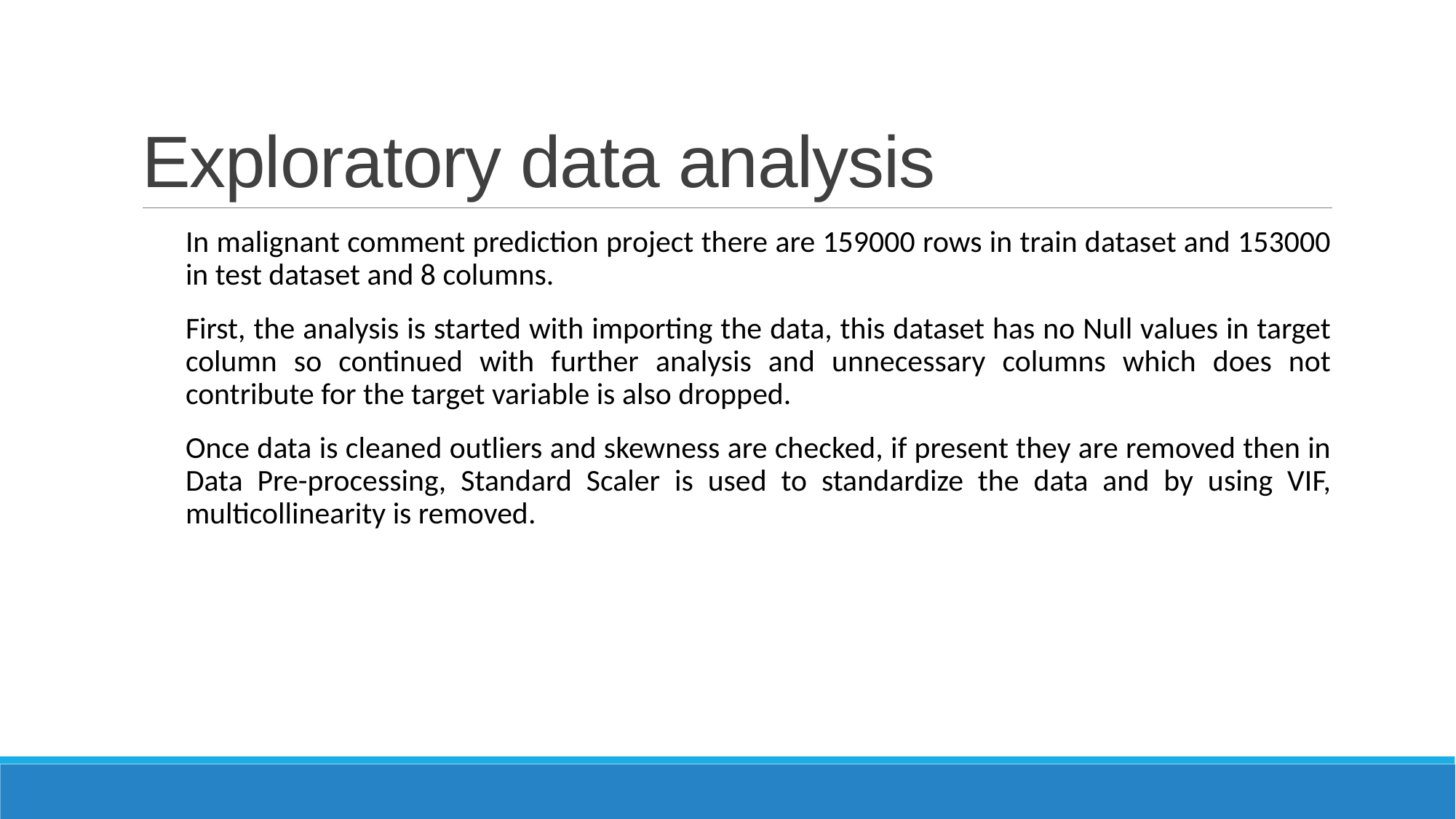

# Exploratory data analysis
In malignant comment prediction project there are 159000 rows in train dataset and 153000 in test dataset and 8 columns.
First, the analysis is started with importing the data, this dataset has no Null values in target column so continued with further analysis and unnecessary columns which does not contribute for the target variable is also dropped.
Once data is cleaned outliers and skewness are checked, if present they are removed then in Data Pre-processing, Standard Scaler is used to standardize the data and by using VIF, multicollinearity is removed.